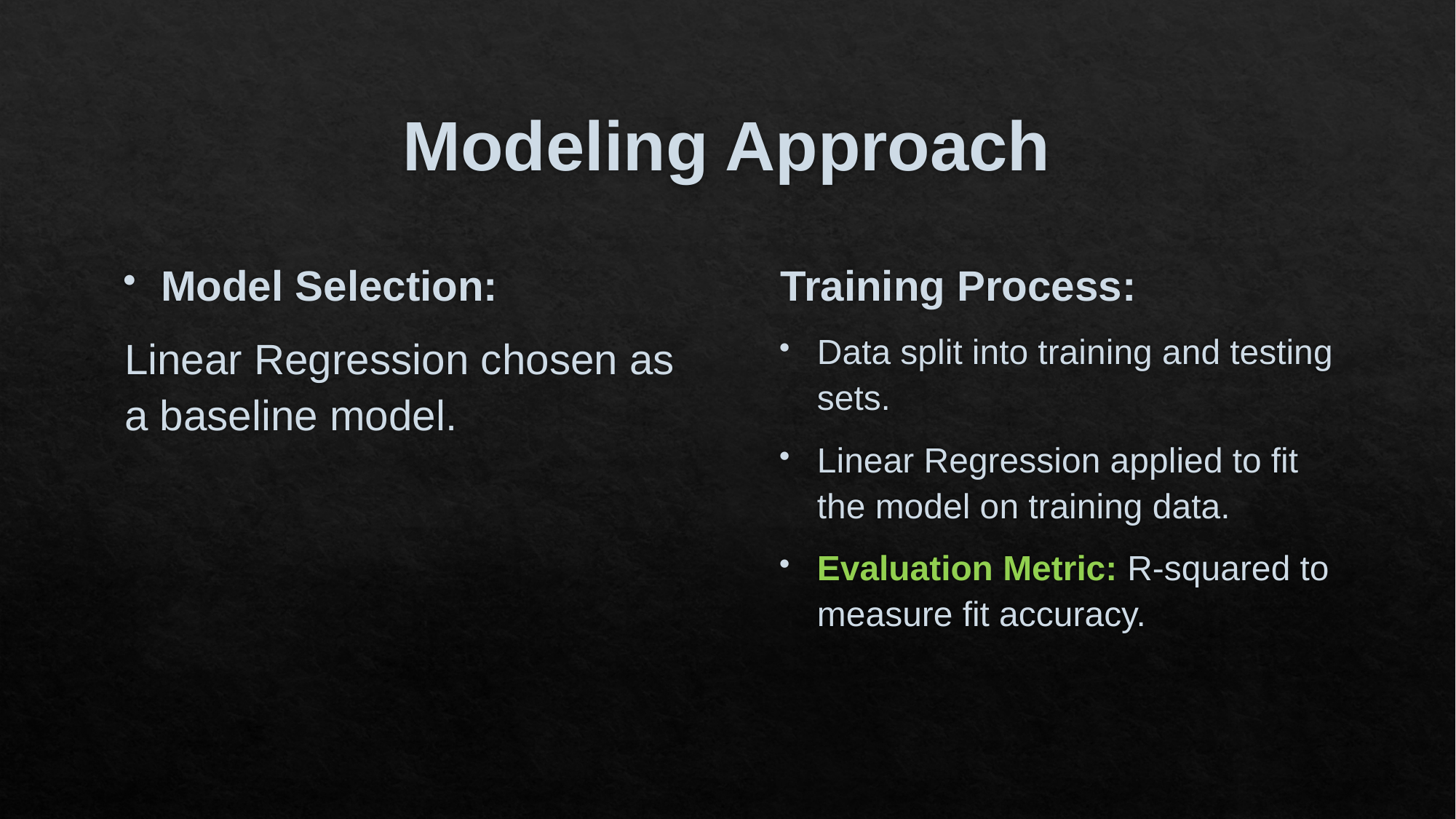

# Modeling Approach
Model Selection:
Linear Regression chosen as a baseline model.
Training Process:
Data split into training and testing sets.
Linear Regression applied to fit the model on training data.
Evaluation Metric: R-squared to measure fit accuracy.